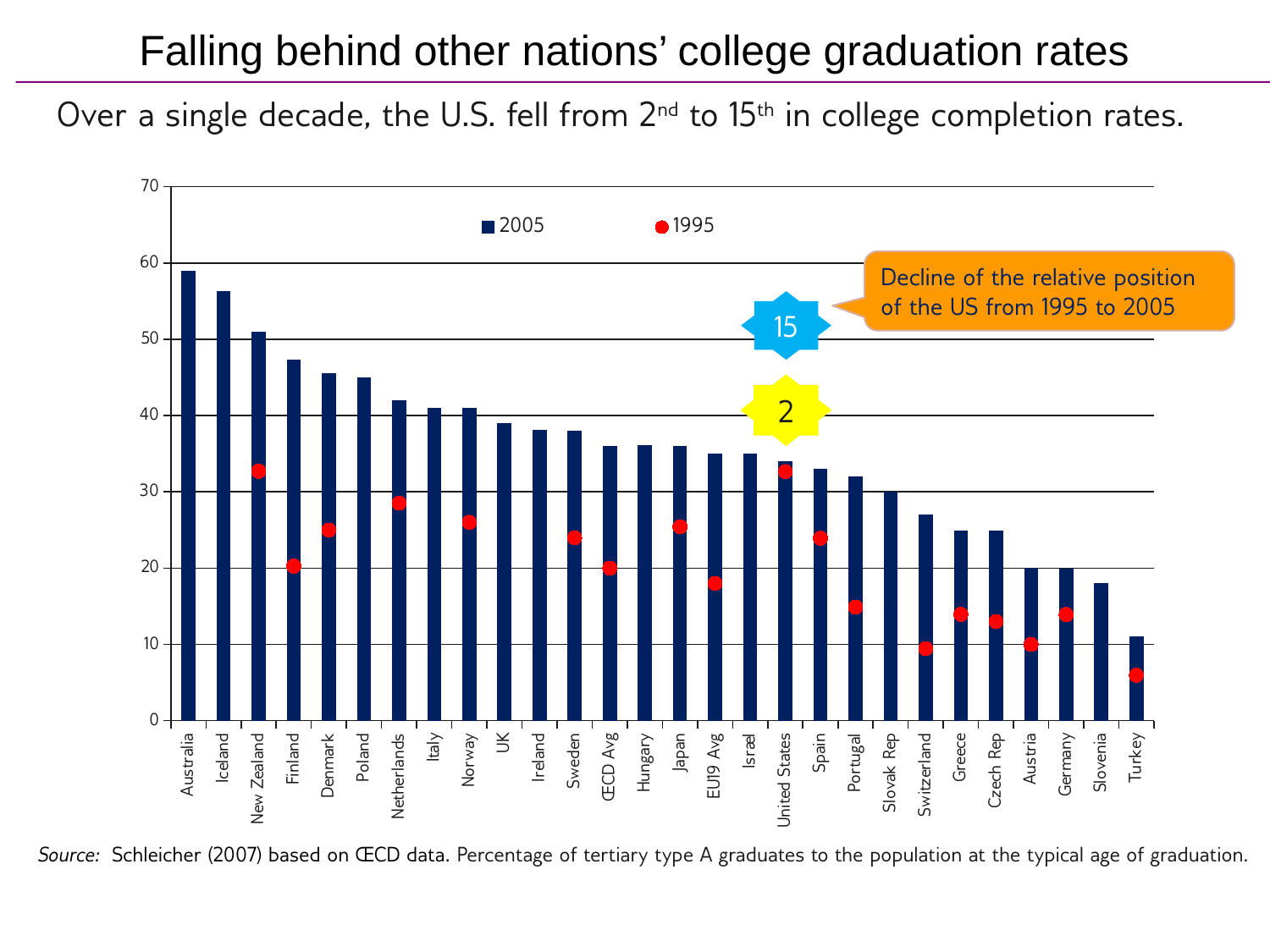

Falling behind other nations’ college graduation rates

Over a single decade, the U.S. fell from 2nd to 15th in college completion rates.

### Chart

| Category | 2005 | 1995 |
|---|---|---|
| Australia | 59.0 | None |
| Iceland | 56.309121925793896 | None |
| New Zealand | 51.0 | 32.70870299043588 |
| Finland | 47.34883432 | 20.261120889364364 |
| Denmark | 45.50749395223214 | 25.0 |
| Poland | 45.0 | None |
| Netherlands | 42.0 | 28.52318232257442 |
| Italy | 41.0 | None |
| Norway | 41.0 | 26.0 |
| UK | 39.0 | None |
| Ireland | 38.176229582037564 | None |
| Sweden | 38.0 | 23.983792913190126 |
| OECD Avg | 36.0 | 20.0 |
| Hungary | 36.17708751041054 | None |
| Japan | 36.0 | 25.439745762711862 |
| EU19 Avg | 35.0 | 18.0 |
| Israel | 35.0 | None |
| United States | 34.0 | 32.65242134771375 |
| Spain | 33.0 | 23.916016422680077 |
| Portugal | 32.0 | 14.885235481593218 |
| Slovak Rep | 30.0 | 15.006939958168376 |
| Switzerland | 27.0 | 9.454218205116922 |
| Greece | 24.92664669106586 | 13.93197262117106 |
| Czech Rep | 24.92458291811569 | 13.0 |
| Austria | 20.0 | 10.0 |
| Germany | 19.8847018320567 | 13.918968668709239 |
| Slovenia | 18.0 | None |
| Turkey | 11.0 | 5.95846355961215 |
Decline of the relative position of the US from 1995 to 2005
15
2
Source:  Schleicher (2007) based on OECD data. Percentage of tertiary type A graduates to the population at the typical age of graduation.